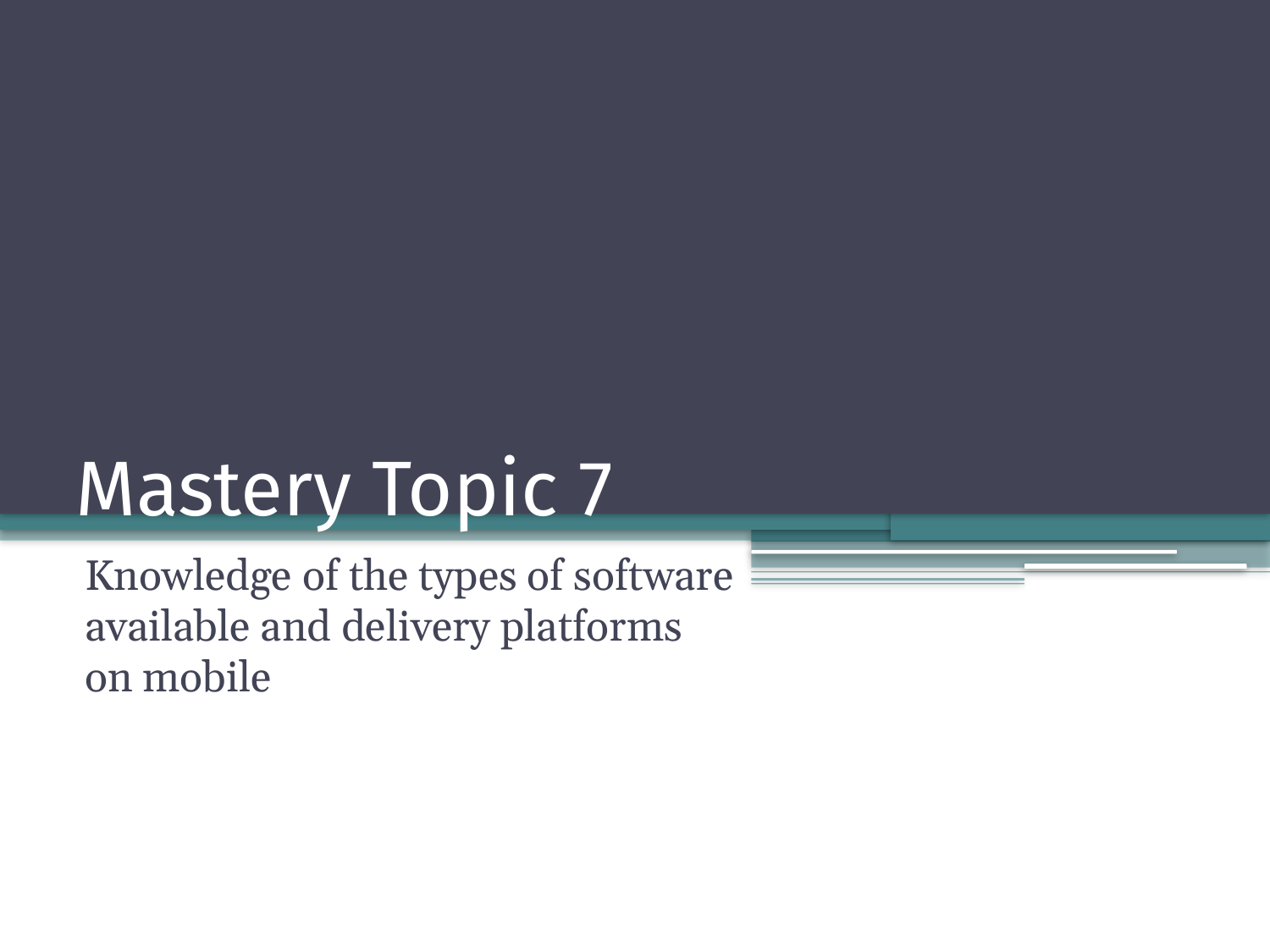

# Mastery Topic 7
Knowledge of the types of software available and delivery platforms on mobile